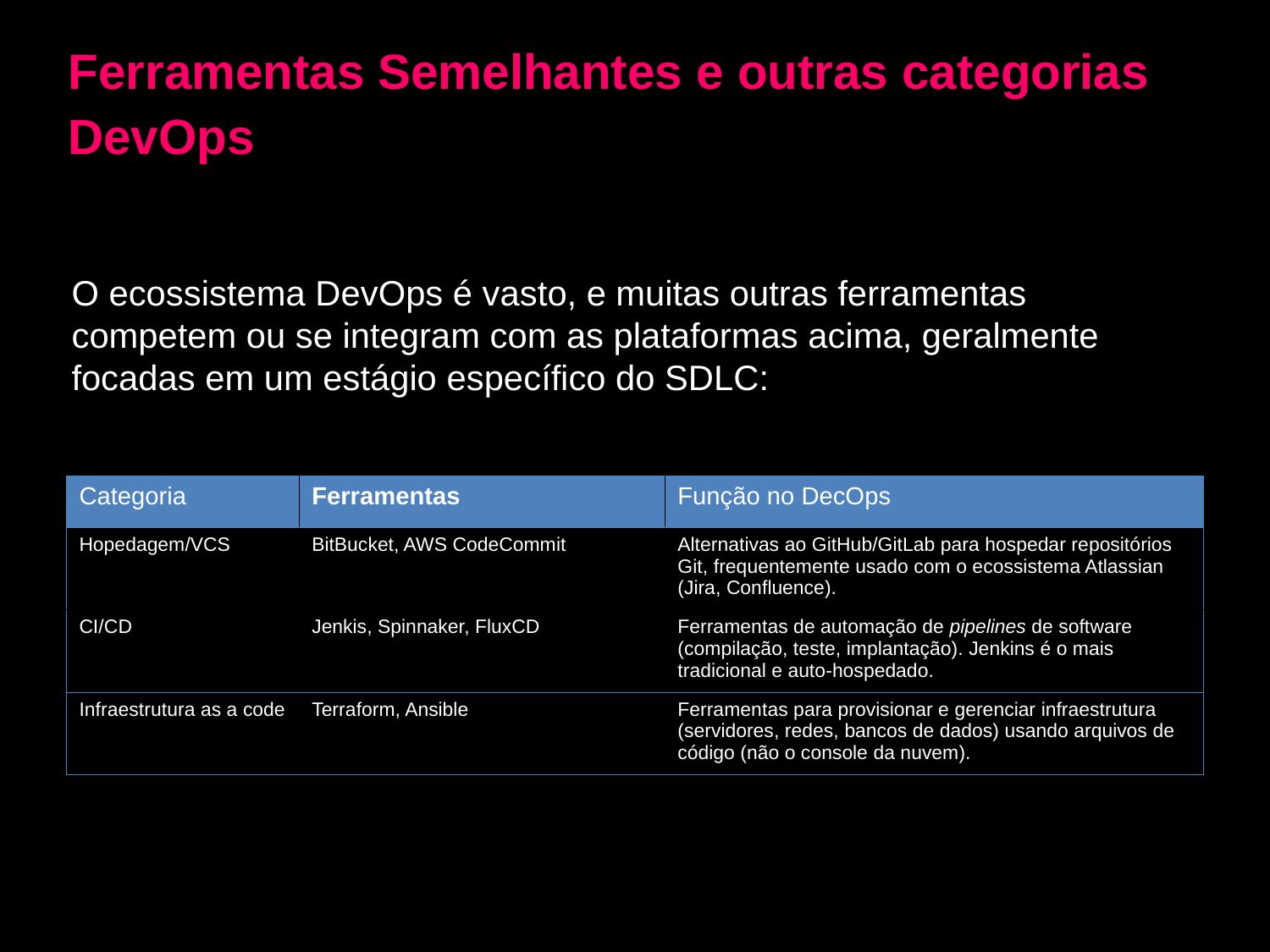

Ferramentas Semelhantes e outras categorias DevOps
O ecossistema DevOps é vasto, e muitas outras ferramentas competem ou se integram com as plataformas acima, geralmente focadas em um estágio específico do SDLC:
| Categoria | Ferramentas | Função no DecOps |
| --- | --- | --- |
| Hopedagem/VCS | BitBucket, AWS CodeCommit | Alternativas ao GitHub/GitLab para hospedar repositórios Git, frequentemente usado com o ecossistema Atlassian (Jira, Confluence). |
| CI/CD | Jenkis, Spinnaker, FluxCD | Ferramentas de automação de pipelines de software (compilação, teste, implantação). Jenkins é o mais tradicional e auto-hospedado. |
| Infraestrutura as a code | Terraform, Ansible | Ferramentas para provisionar e gerenciar infraestrutura (servidores, redes, bancos de dados) usando arquivos de código (não o console da nuvem). |